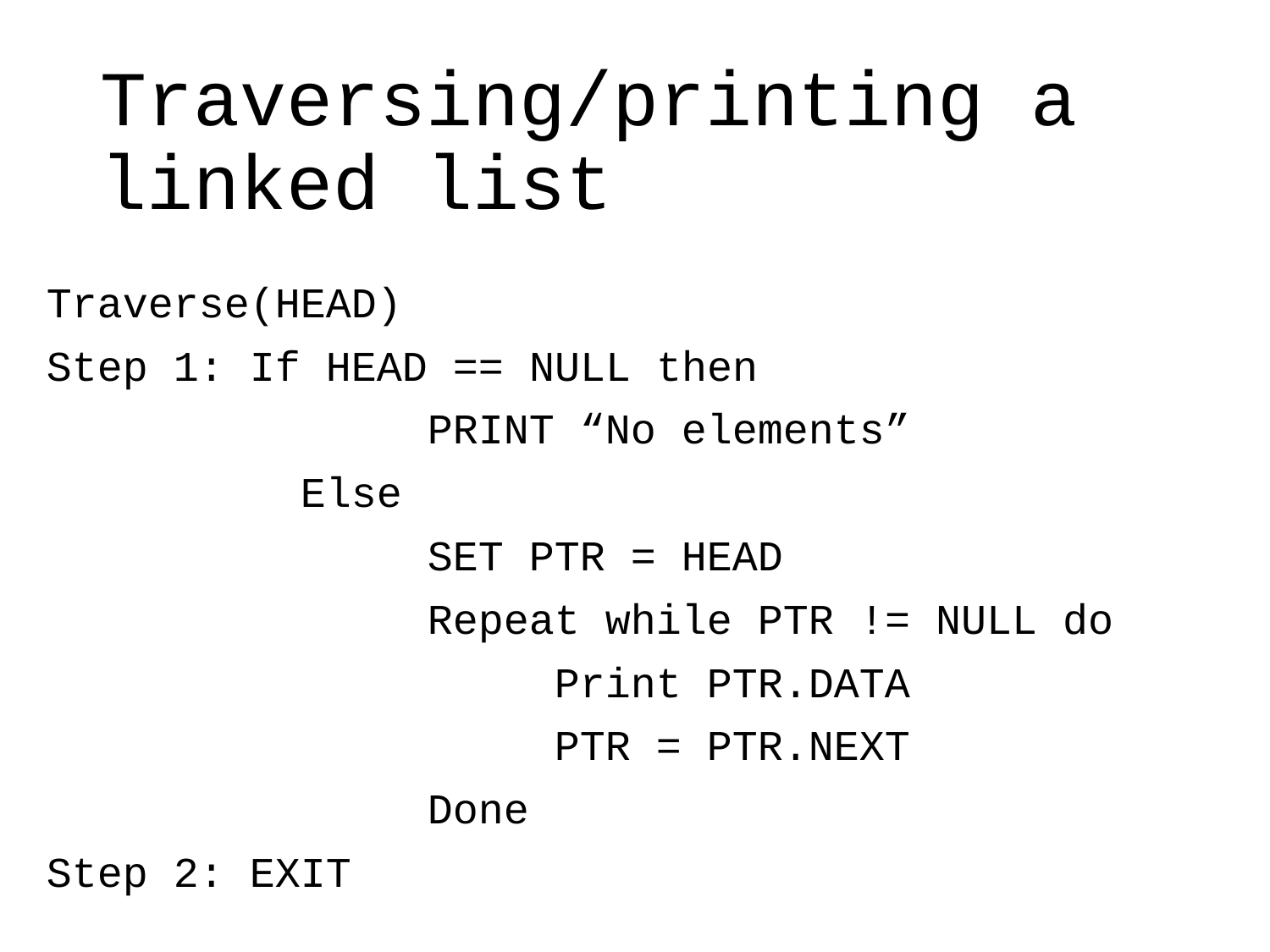

# Traversing/printing a linked list
Traverse(HEAD)
Step 1: If HEAD == NULL then
			PRINT “No elements”
		Else
			SET PTR = HEAD
			Repeat while PTR != NULL do
				Print PTR.DATA
		 		PTR = PTR.NEXT
	    		Done
Step 2: EXIT